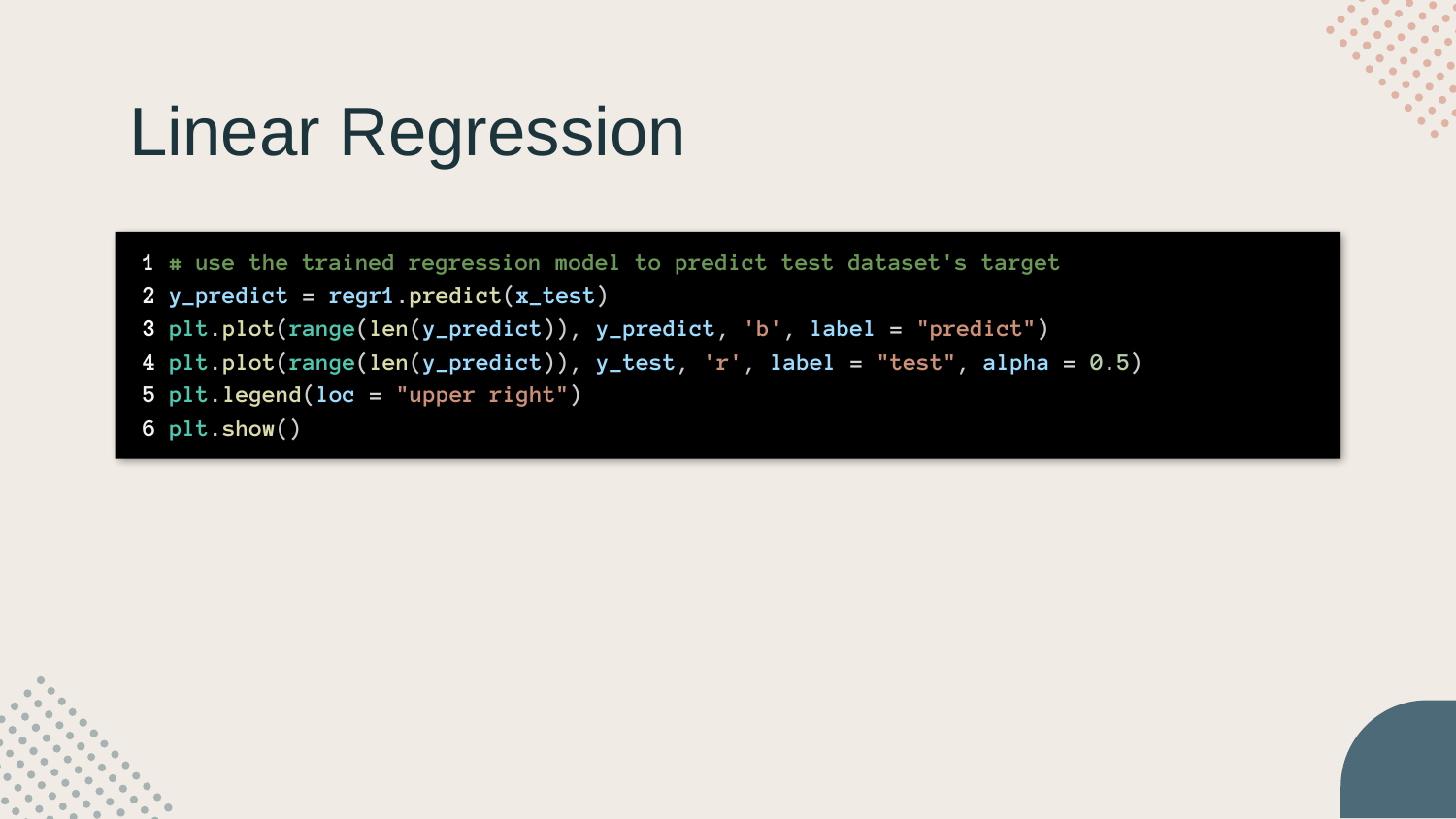

# Linear Regression
 1 # use the trained regression model to predict test dataset's target
 2 y_predict = regr1.predict(x_test)
 3 plt.plot(range(len(y_predict)), y_predict, 'b', label = "predict")
 4 plt.plot(range(len(y_predict)), y_test, 'r', label = "test", alpha = 0.5)
 5 plt.legend(loc = "upper right")
 6 plt.show()